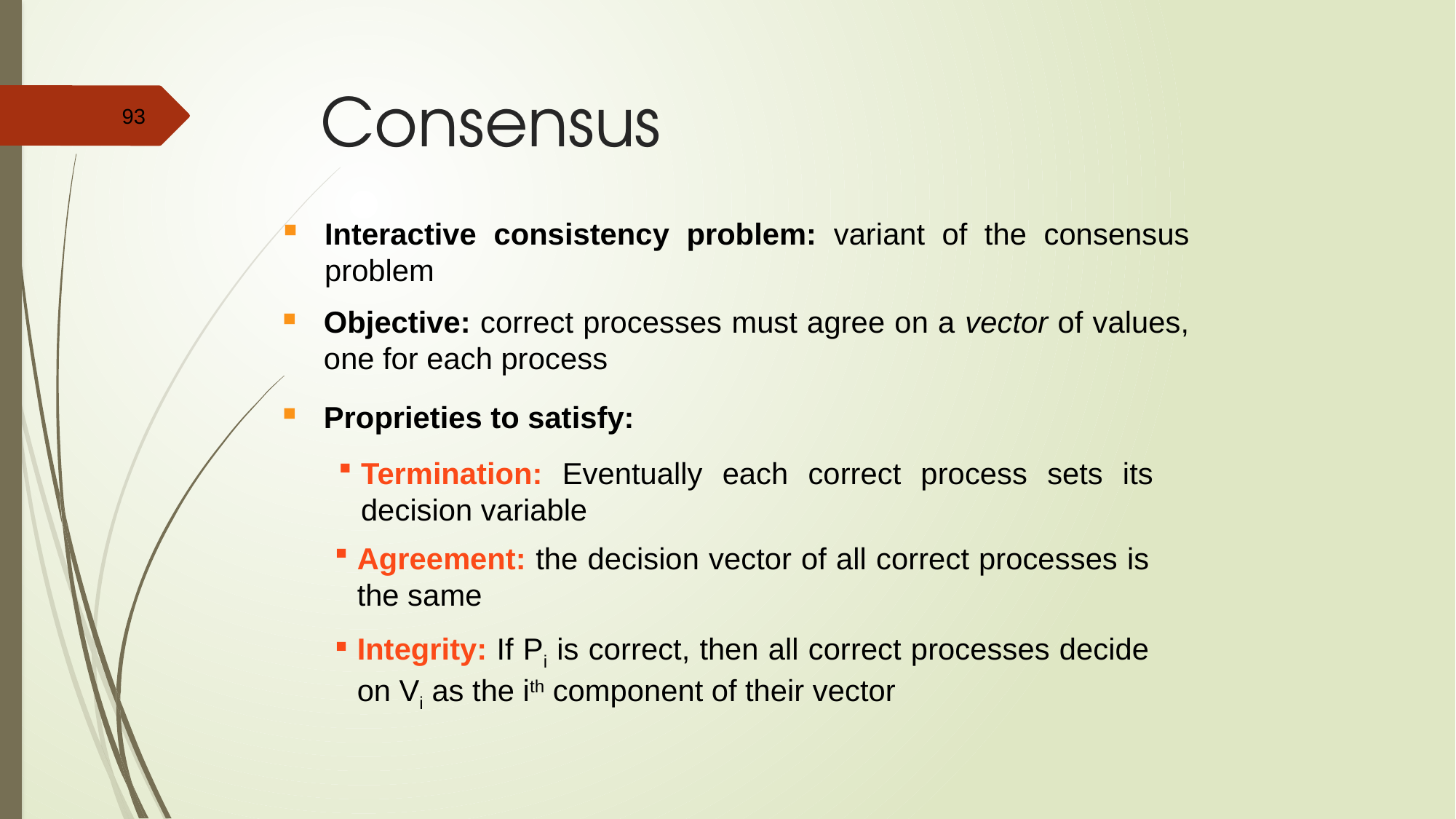

# Consensus
Interactive consistency problem: variant of the consensus problem
Objective: correct processes must agree on a vector of values, one for each process
Proprieties to satisfy:
Termination: Eventually each correct process sets its decision variable
Agreement: the decision vector of all correct processes is the same
Integrity: If Pi is correct, then all correct processes decide on Vi as the ith component of their vector
93